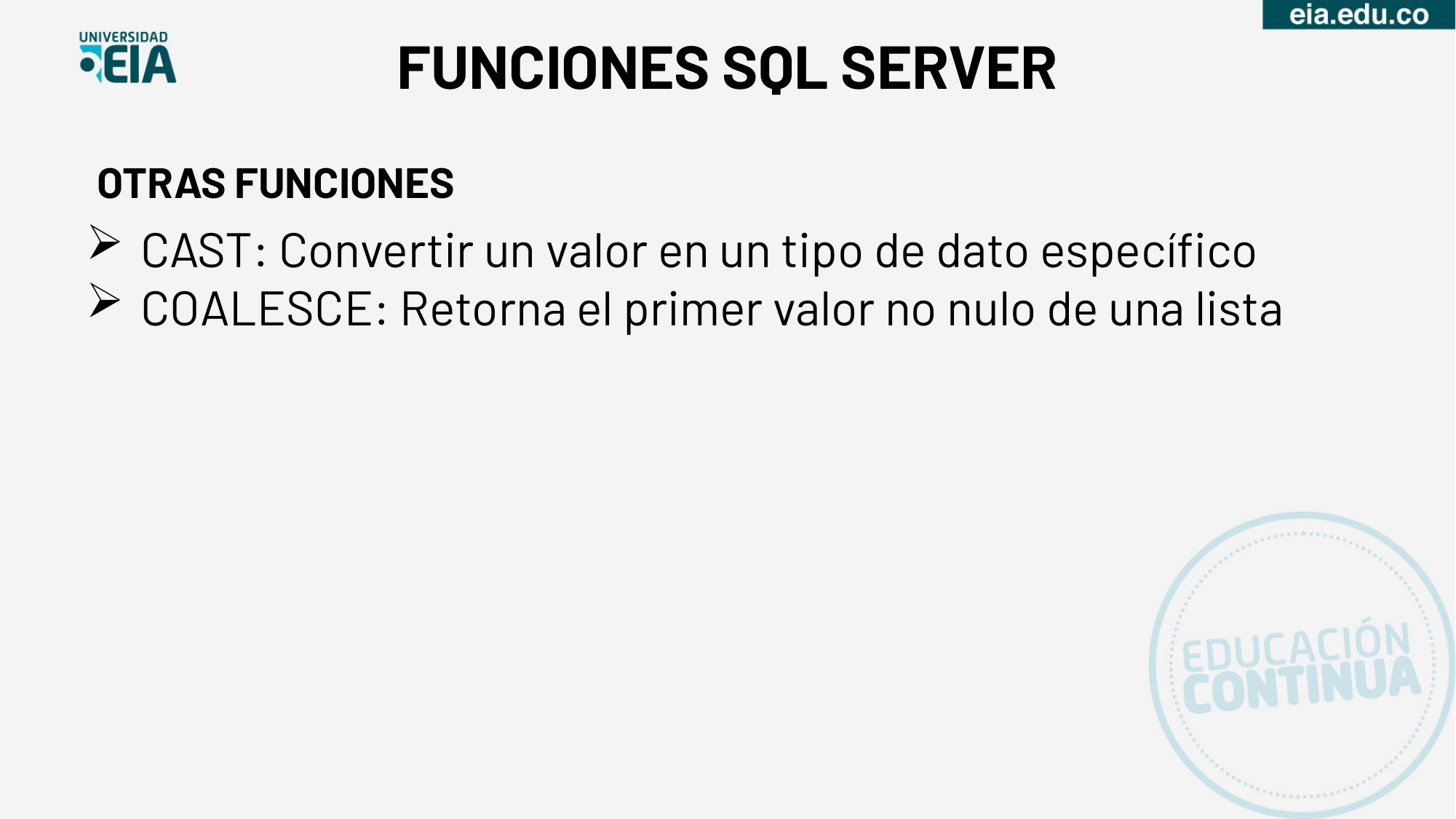

FUNCIONES SQL SERVER
OTRAS FUNCIONES
CAST: Convertir un valor en un tipo de dato específico
COALESCE: Retorna el primer valor no nulo de una lista